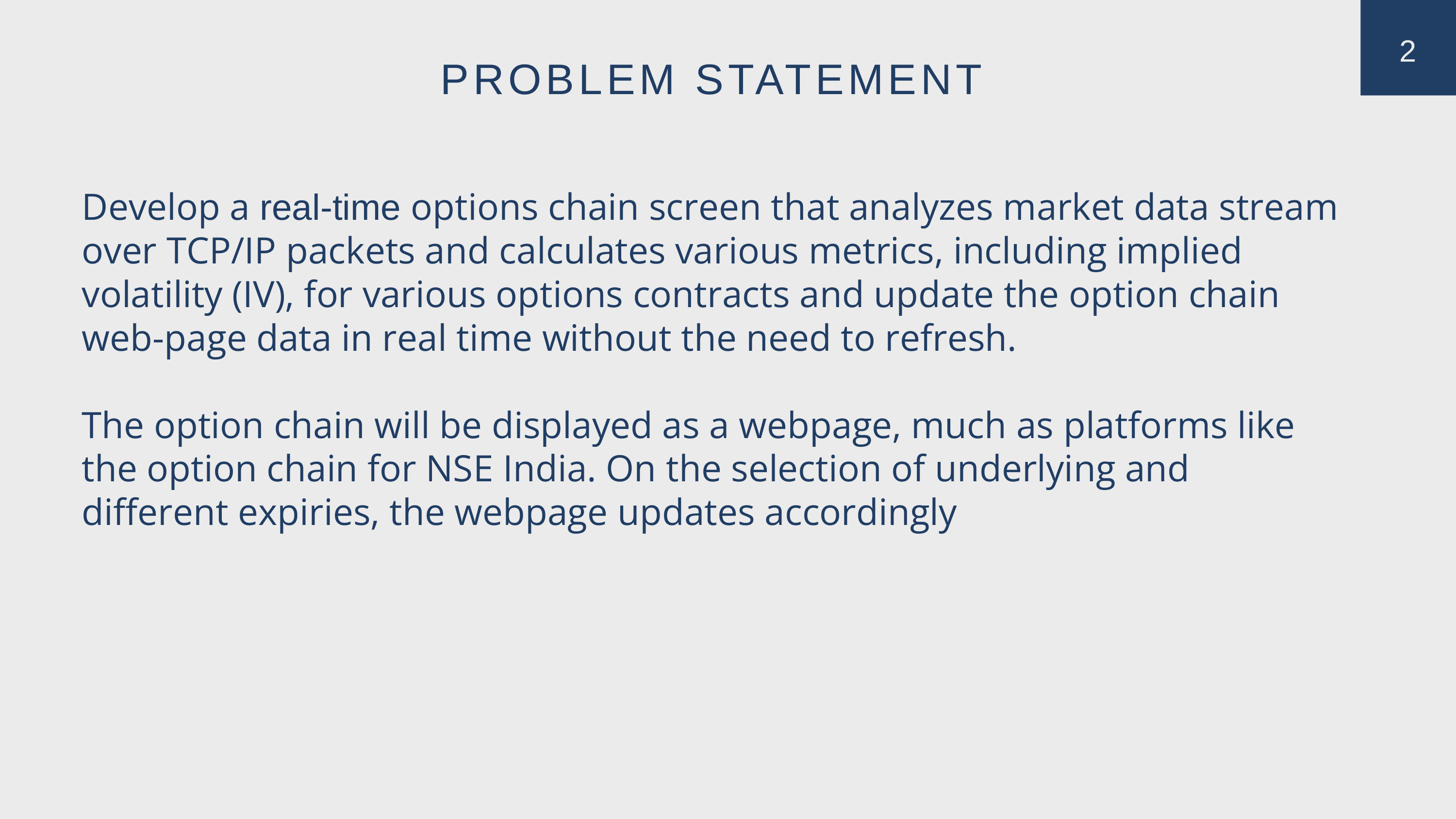

2
2
PROBLEM STATEMENT
Develop a real-time options chain screen that analyzes market data stream over TCP/IP packets and calculates various metrics, including implied volatility (IV), for various options contracts and update the option chain web-page data in real time without the need to refresh.

The option chain will be displayed as a webpage, much as platforms like the option chain for NSE India. On the selection of underlying and different expiries, the webpage updates accordingly